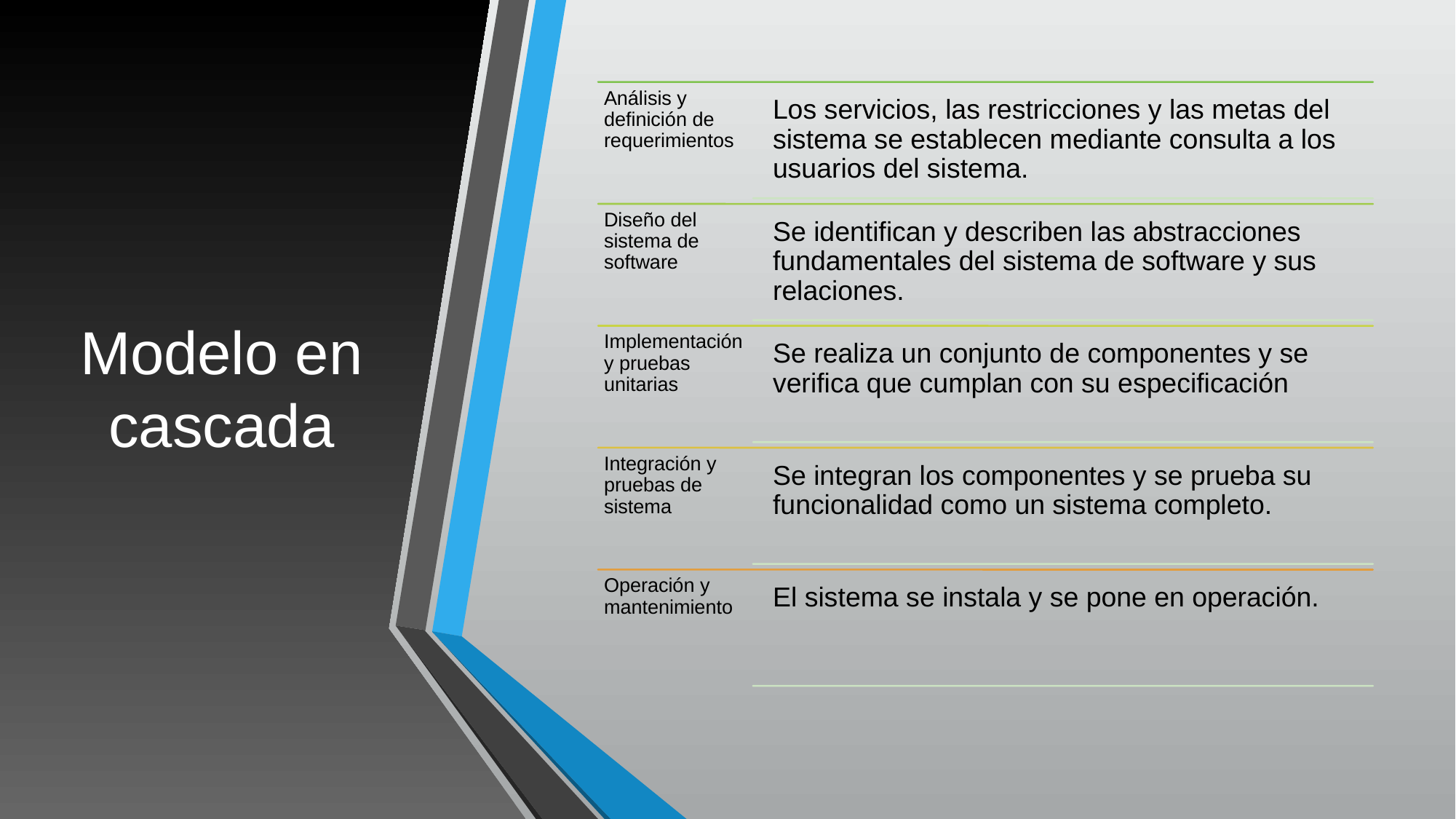

# Modelo en cascada
Análisis y definición de requerimientos
Los servicios, las restricciones y las metas del sistema se establecen mediante consulta a los usuarios del sistema.
Diseño del sistema de software
Se identifican y describen las abstracciones fundamentales del sistema de software y sus relaciones.
Implementación y pruebas unitarias
Se realiza un conjunto de componentes y se verifica que cumplan con su especificación
Integración y pruebas de sistema
Se integran los componentes y se prueba su funcionalidad como un sistema completo.
Operación y mantenimiento
El sistema se instala y se pone en operación.